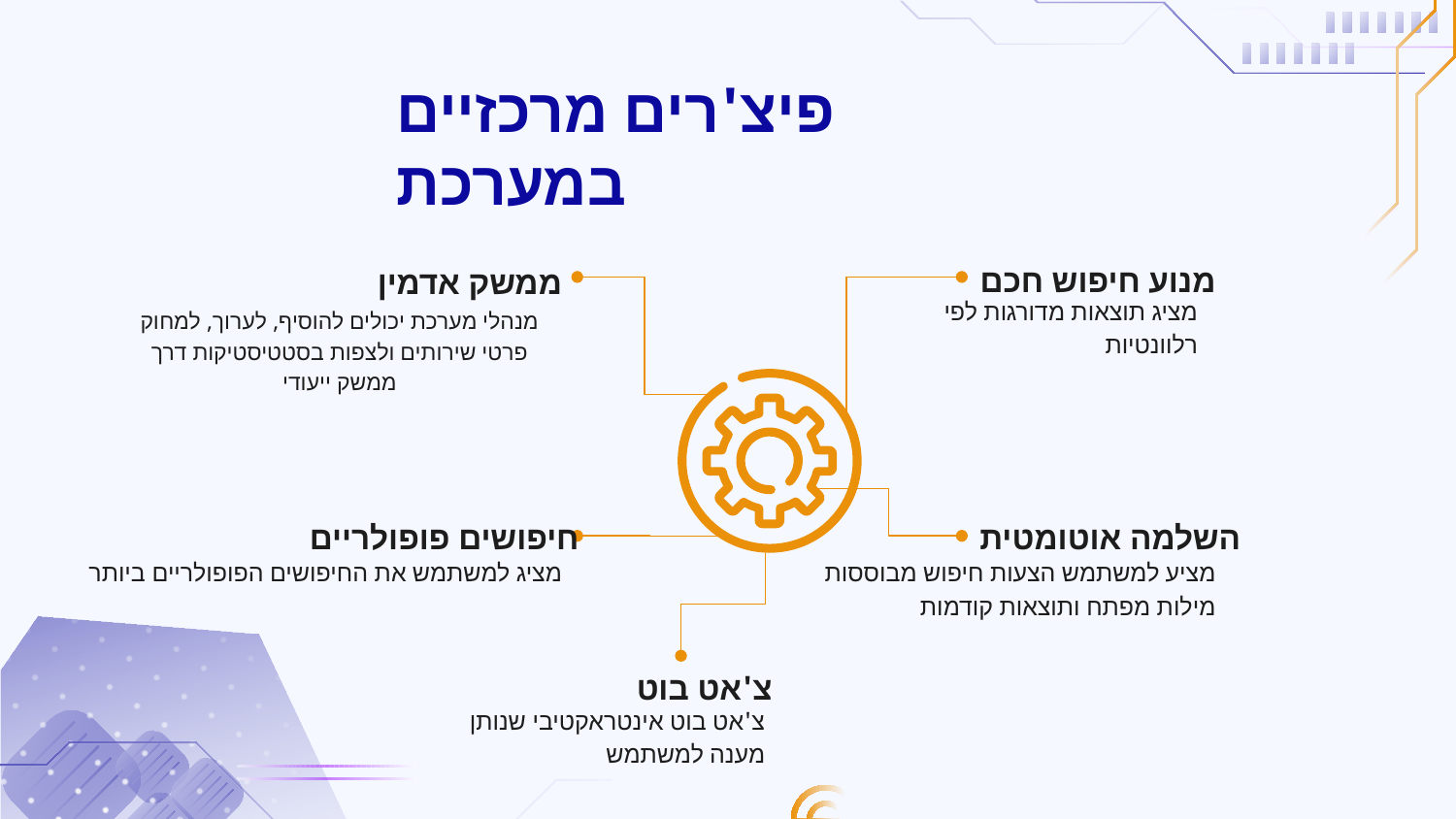

פיצ'רים מרכזיים במערכת
מנוע חיפוש חכם
ממשק אדמין
מציג תוצאות מדורגות לפי רלוונטיות
מנהלי מערכת יכולים להוסיף, לערוך, למחוק פרטי שירותים ולצפות בסטטיסטיקות דרך ממשק ייעודי

חיפושים פופולריים
השלמה אוטומטית
מציג למשתמש את החיפושים הפופולריים ביותר
מציע למשתמש הצעות חיפוש מבוססות מילות מפתח ותוצאות קודמות
צ'אט בוט
צ'אט בוט אינטראקטיבי שנותן מענה למשתמש